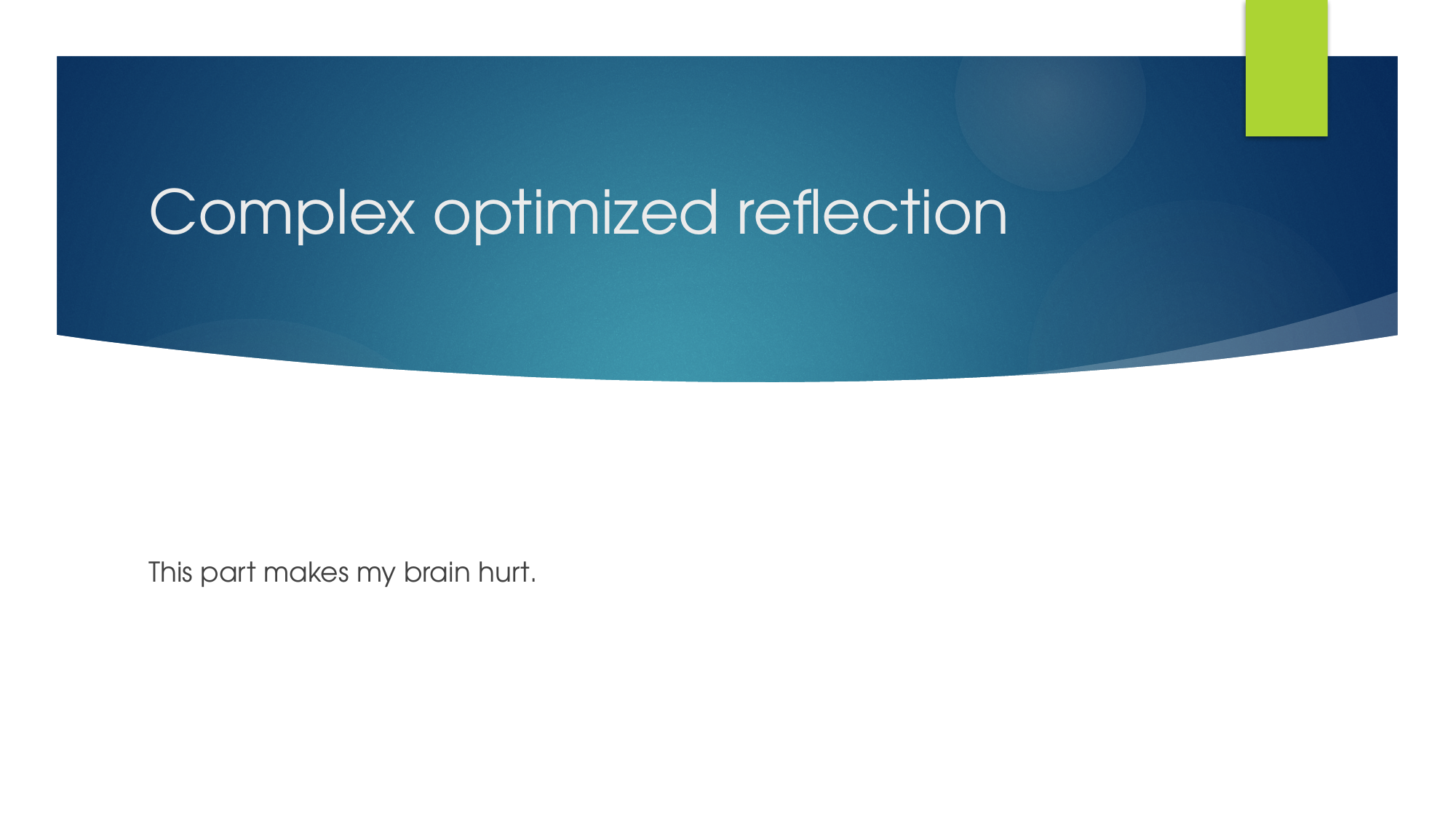

# Complex optimized reflection
This part makes my brain hurt.